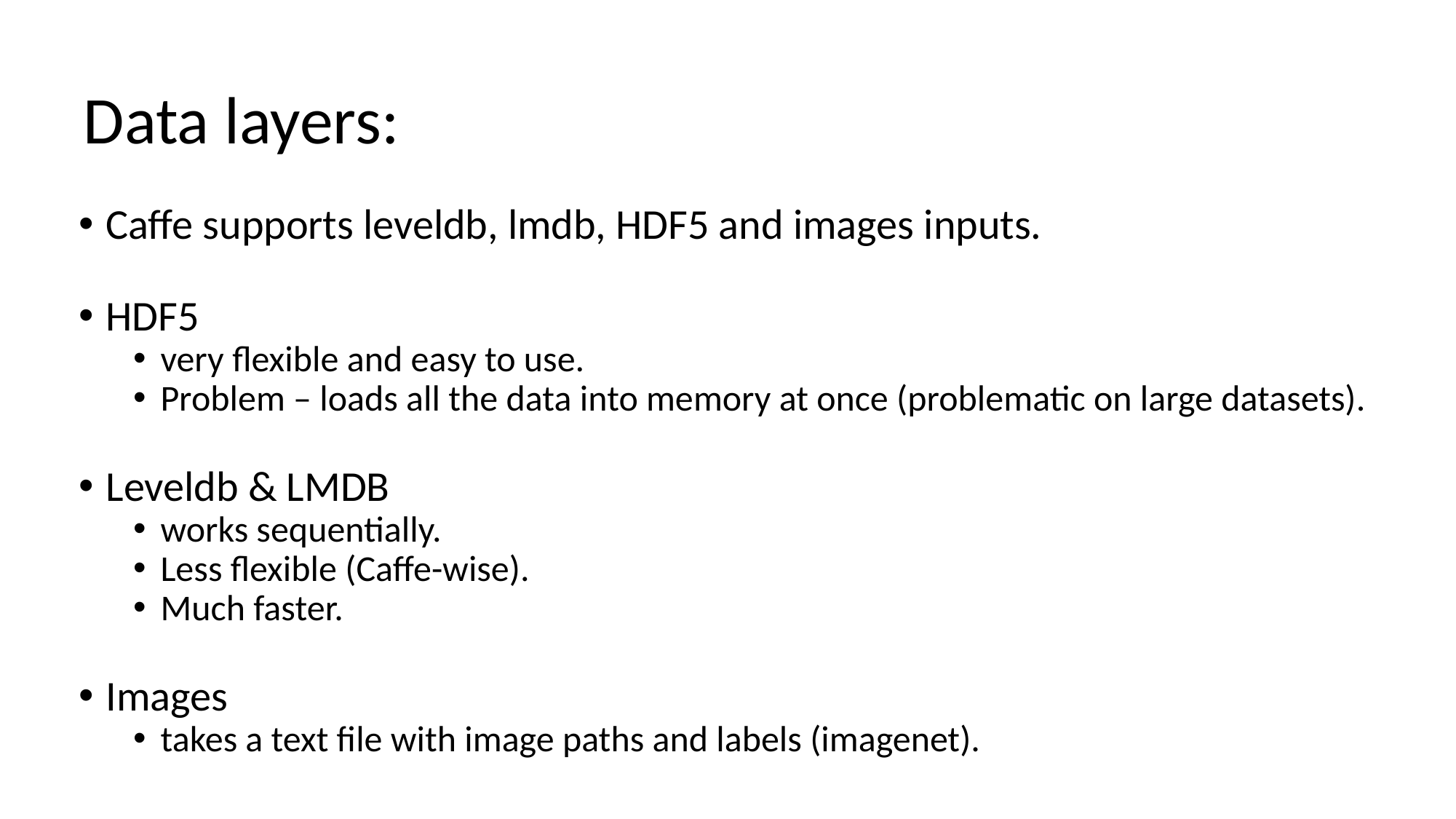

# Data layers:
Caffe supports leveldb, lmdb, HDF5 and images inputs.

HDF5
very flexible and easy to use.
Problem – loads all the data into memory at once (problematic on large datasets).

Leveldb & LMDB
works sequentially.
Less flexible (Caffe-wise).
Much faster.

Images
takes a text file with image paths and labels (imagenet).